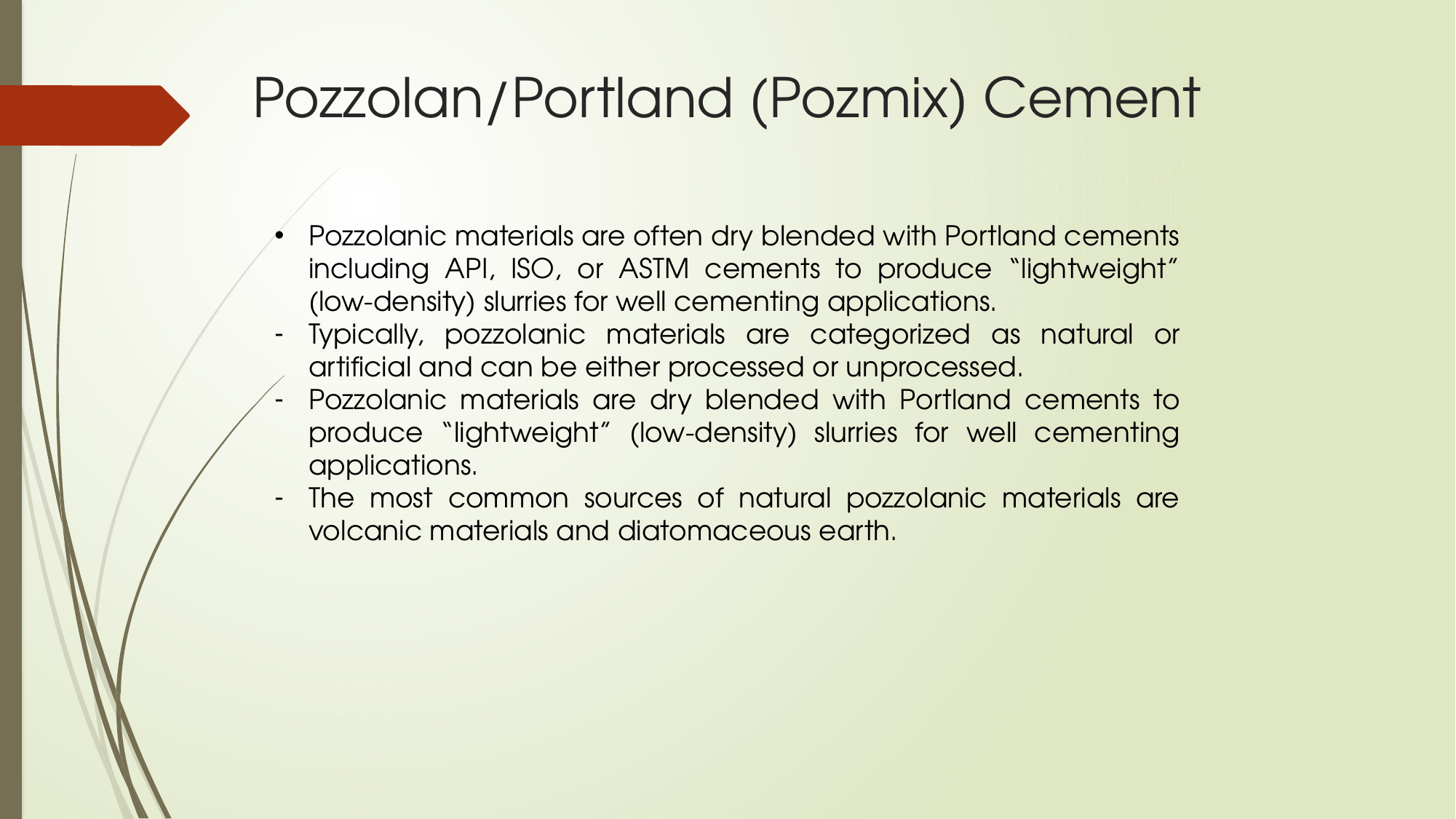

# Pozzolan/Portland (Pozmix) Cement
Pozzolanic materials are often dry blended with Portland cements including API, ISO, or ASTM cements to produce “lightweight” (low-density) slurries for well cementing applications.
Typically, pozzolanic materials are categorized as natural or artificial and can be either processed or unprocessed.
Pozzolanic materials are dry blended with Portland cements to produce “lightweight” (low-density) slurries for well cementing applications.
The most common sources of natural pozzolanic materials are volcanic materials and diatomaceous earth.